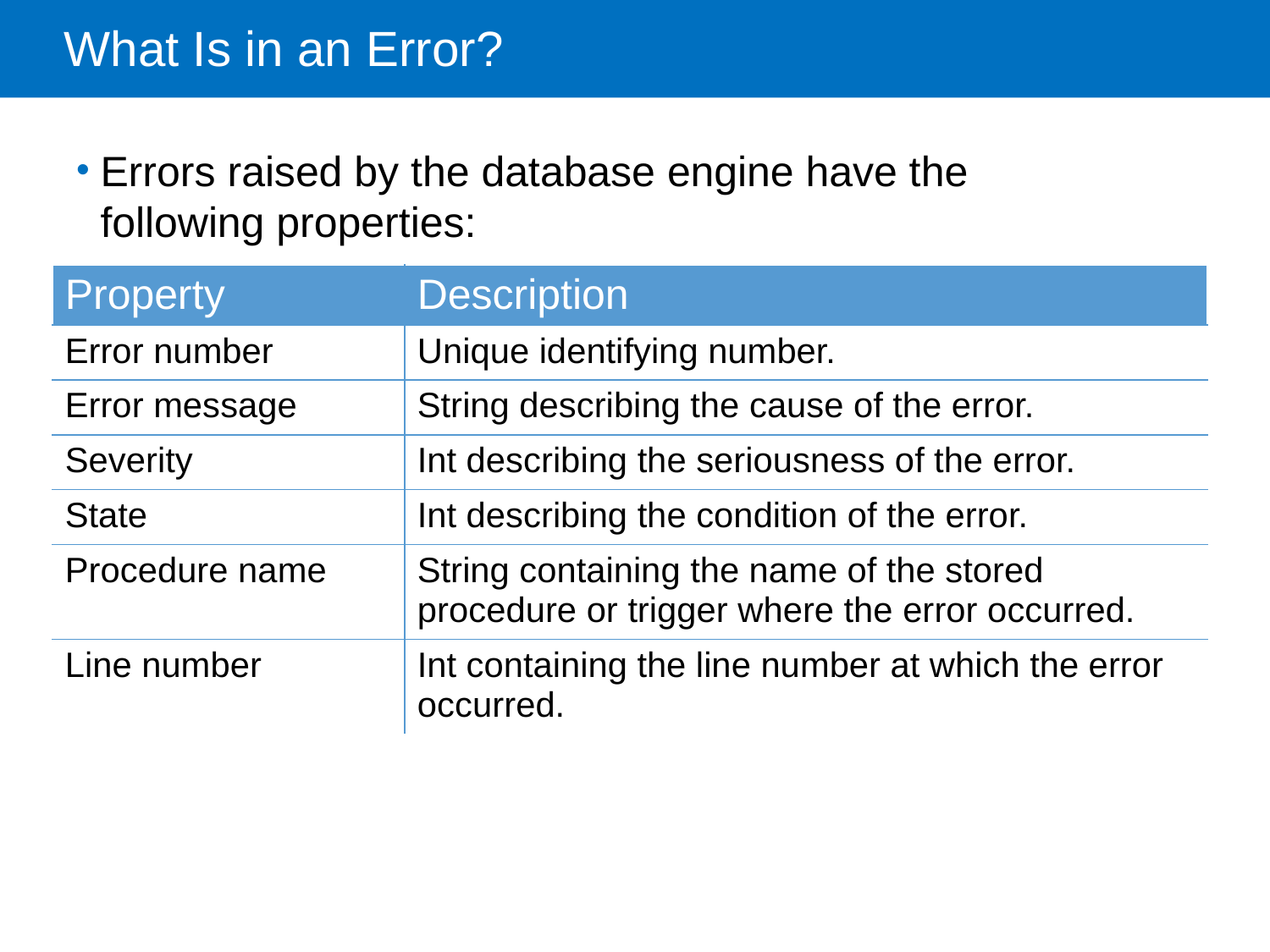

# What Is in an Error?
Errors raised by the database engine have the following properties:
| Property | Description |
| --- | --- |
| Error number | Unique identifying number. |
| Error message | String describing the cause of the error. |
| Severity | Int describing the seriousness of the error. |
| State | Int describing the condition of the error. |
| Procedure name | String containing the name of the stored procedure or trigger where the error occurred. |
| Line number | Int containing the line number at which the error occurred. |